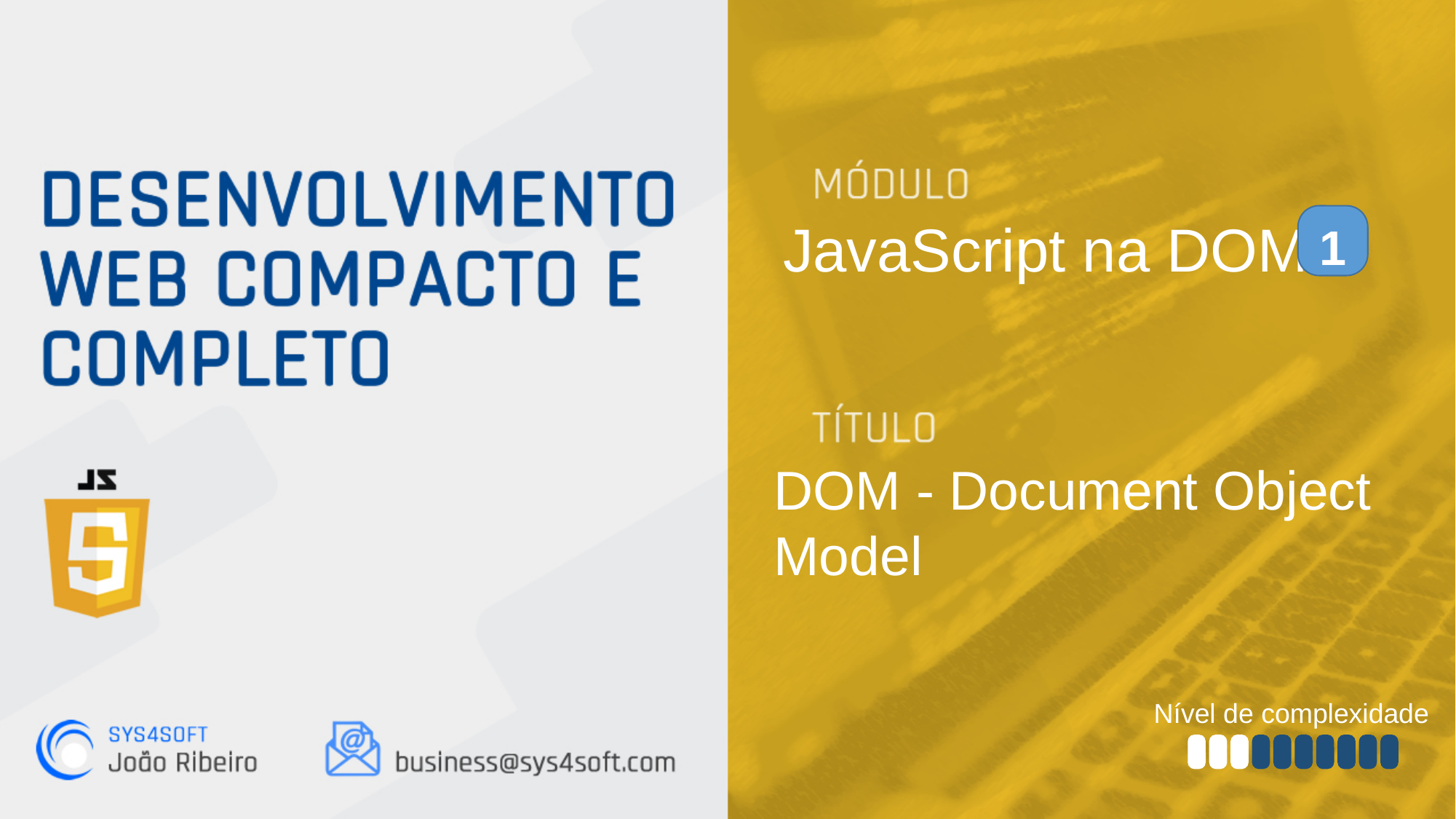

JavaScript na DOM
1
DOM - Document Object
Model
Nível de complexidade